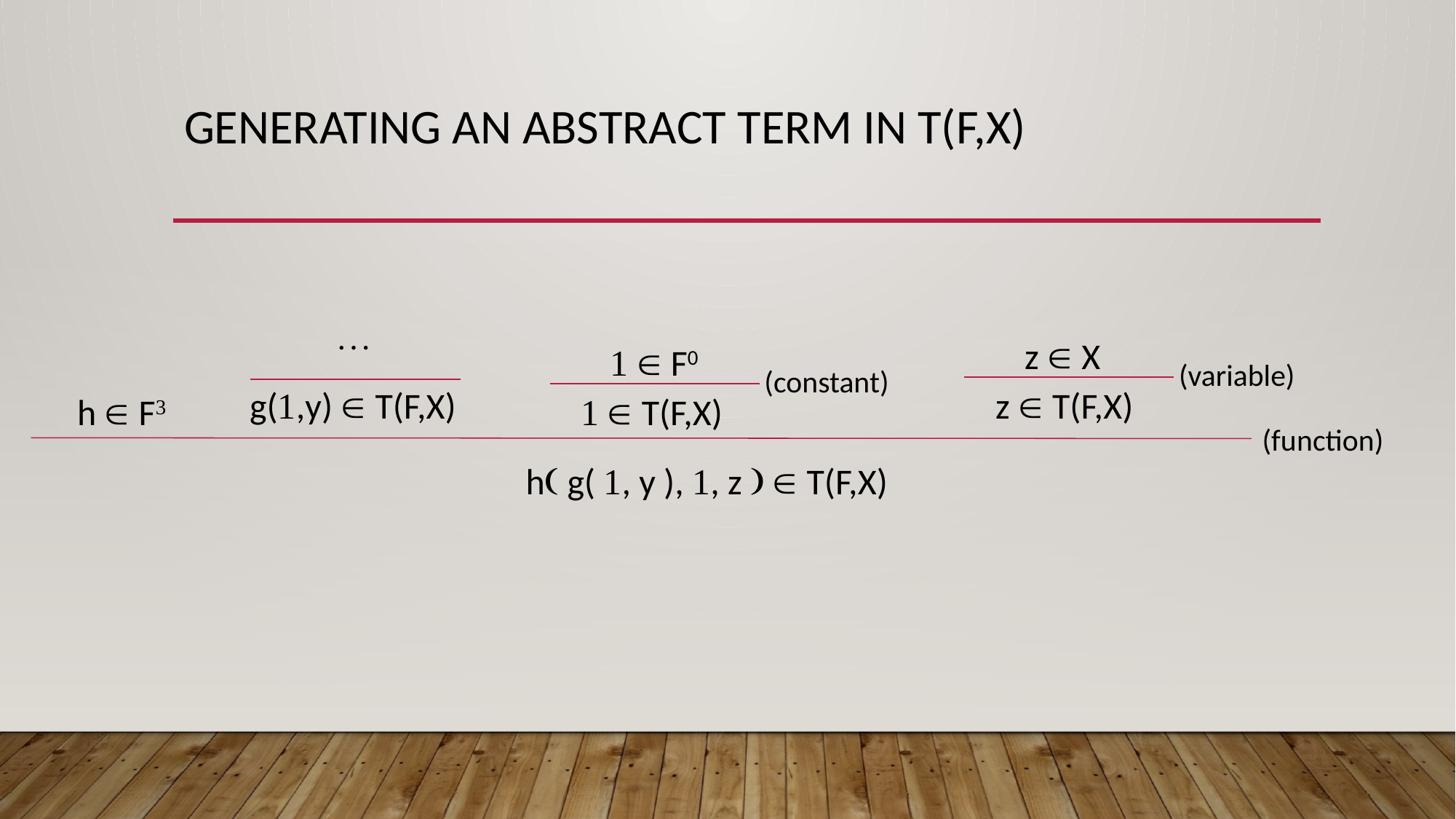

# Generating An abstract term in t(f,x)
…
z ∈ X
1 ∈ F0
(variable)
(constant)
g(1,y) ∈ T(F,X)
z ∈ T(F,X)
 h ∈ F3
1 ∈ T(F,X)
(function)
h( g( 1, y ), 1, z ) ∈ T(F,X)